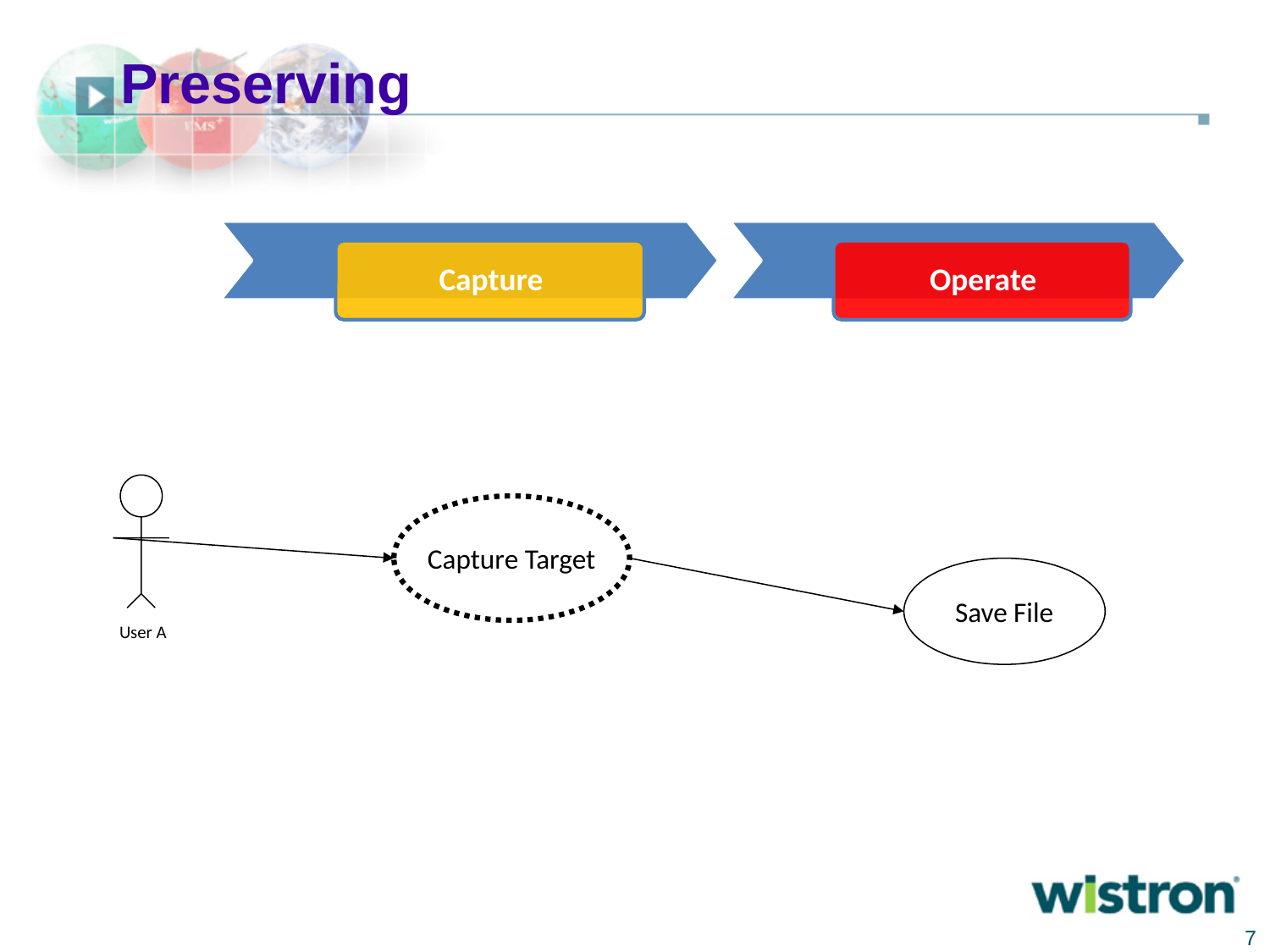

# Preserving
Capture
Operate

User A
Capture Target
Save File